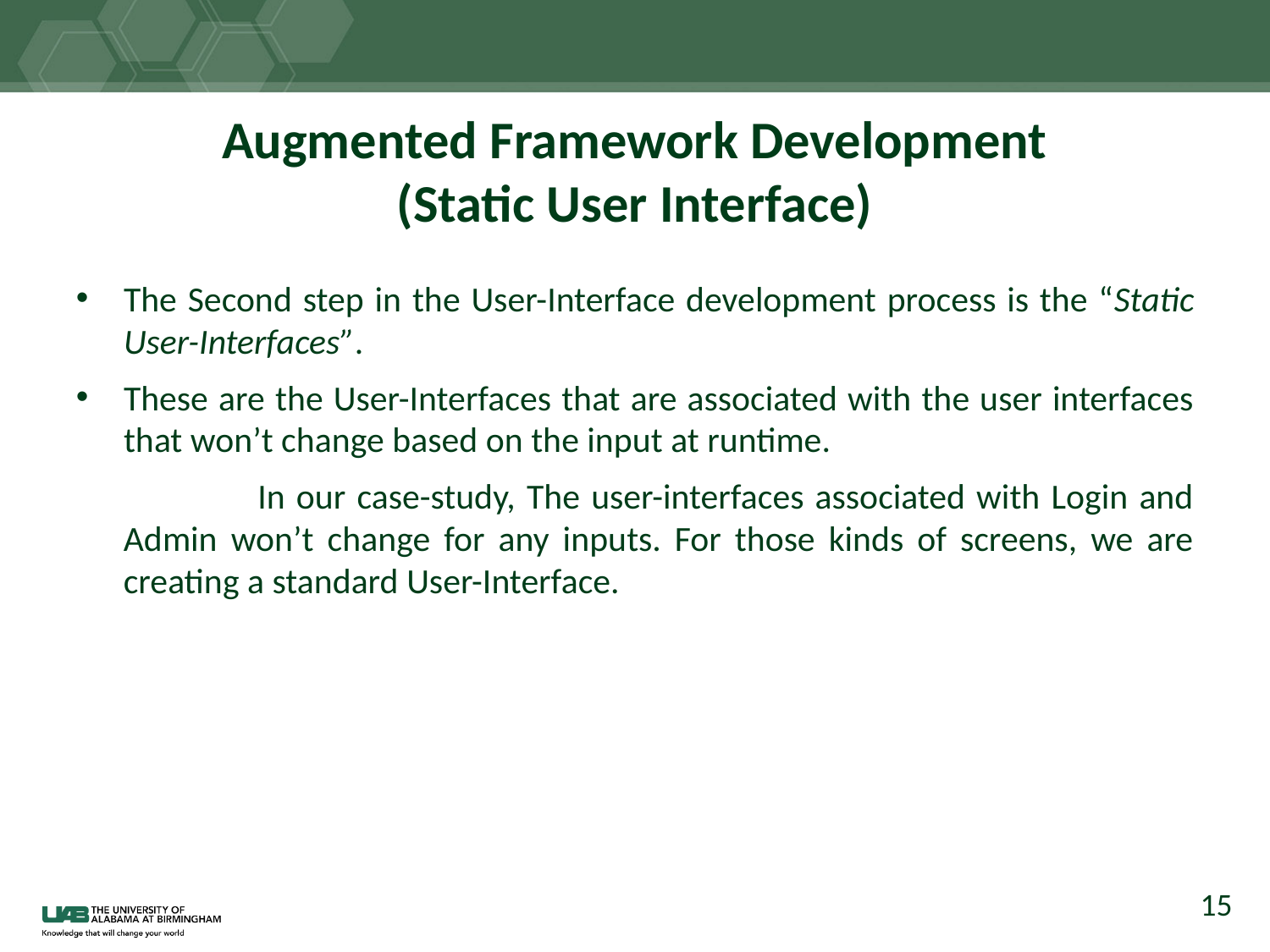

# Augmented Framework Development (Static User Interface)
The Second step in the User-Interface development process is the “Static User-Interfaces”.
These are the User-Interfaces that are associated with the user interfaces that won’t change based on the input at runtime.
            In our case-study, The user-interfaces associated with Login and Admin won’t change for any inputs. For those kinds of screens, we are creating a standard User-Interface.

15